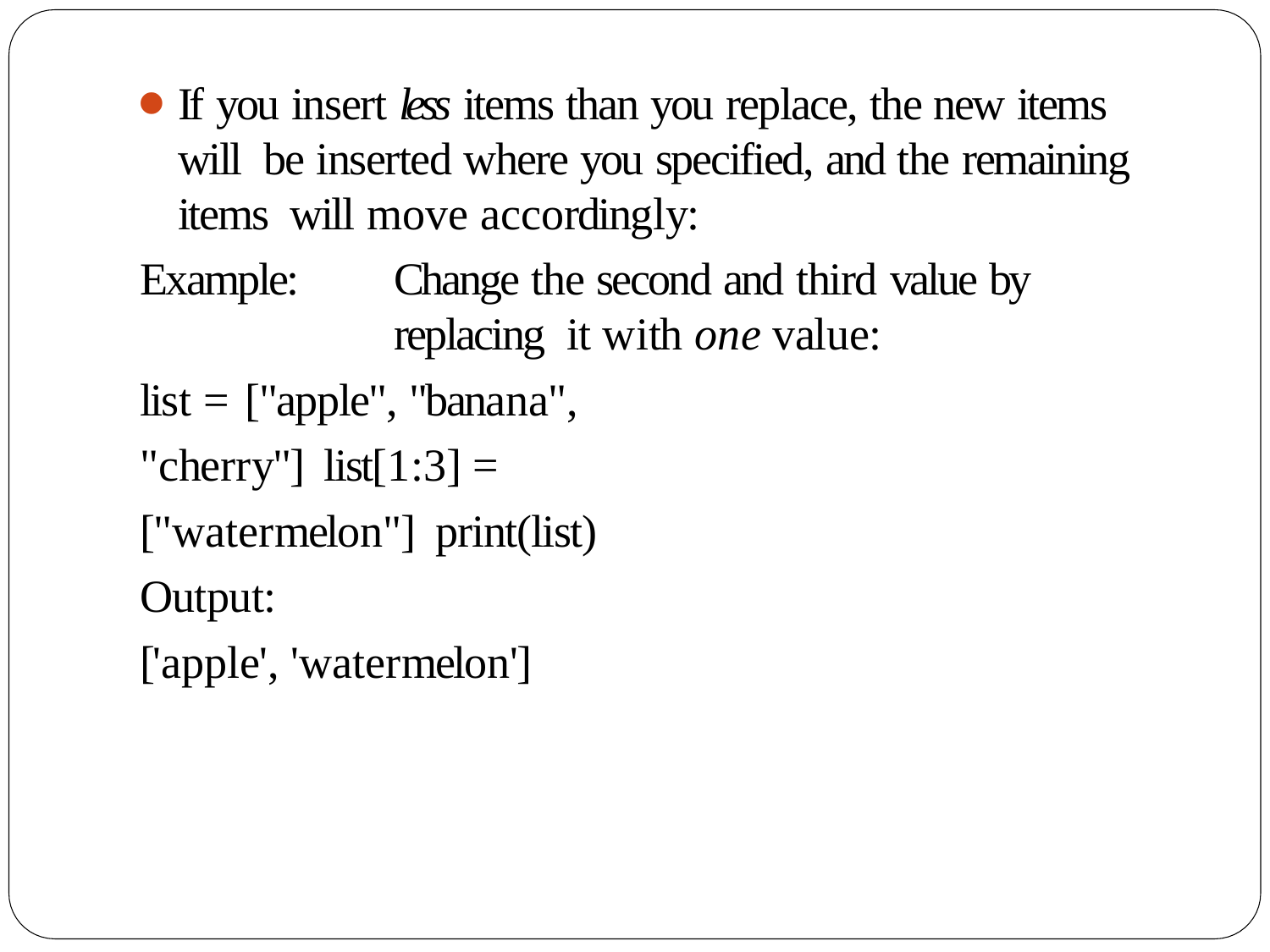

If you insert less items than you replace, the new items will  be inserted where you specified, and the remaining items  will move accordingly:
Example:
Change the second and third value by replacing  it with one value:
list = ["apple", "banana", "cherry"]  list[1:3] = ["watermelon"]  print(list)
Output:
['apple', 'watermelon']